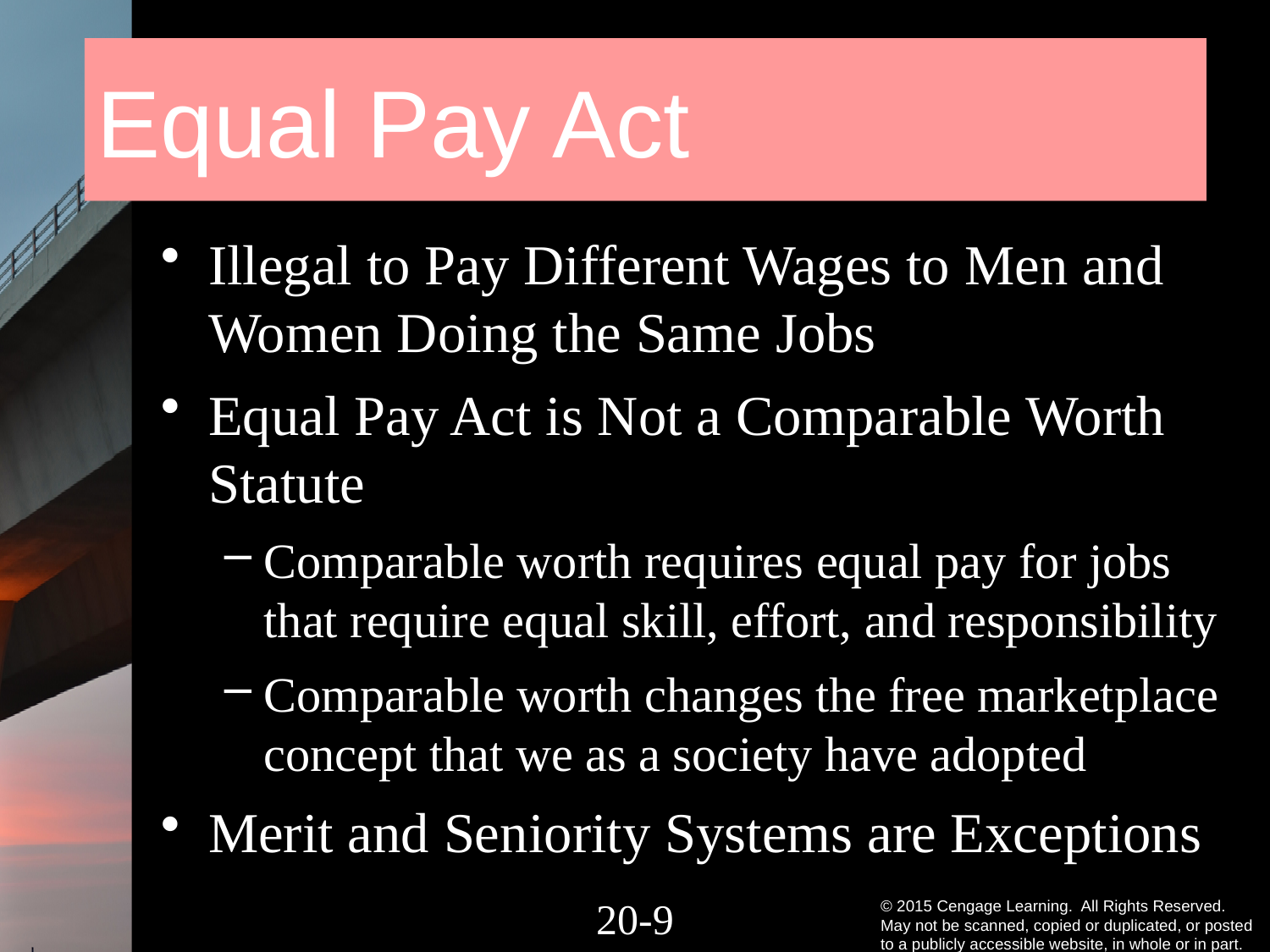

# Equal Pay Act
Illegal to Pay Different Wages to Men and Women Doing the Same Jobs
Equal Pay Act is Not a Comparable Worth Statute
Comparable worth requires equal pay for jobs that require equal skill, effort, and responsibility
Comparable worth changes the free marketplace concept that we as a society have adopted
Merit and Seniority Systems are Exceptions
20-9